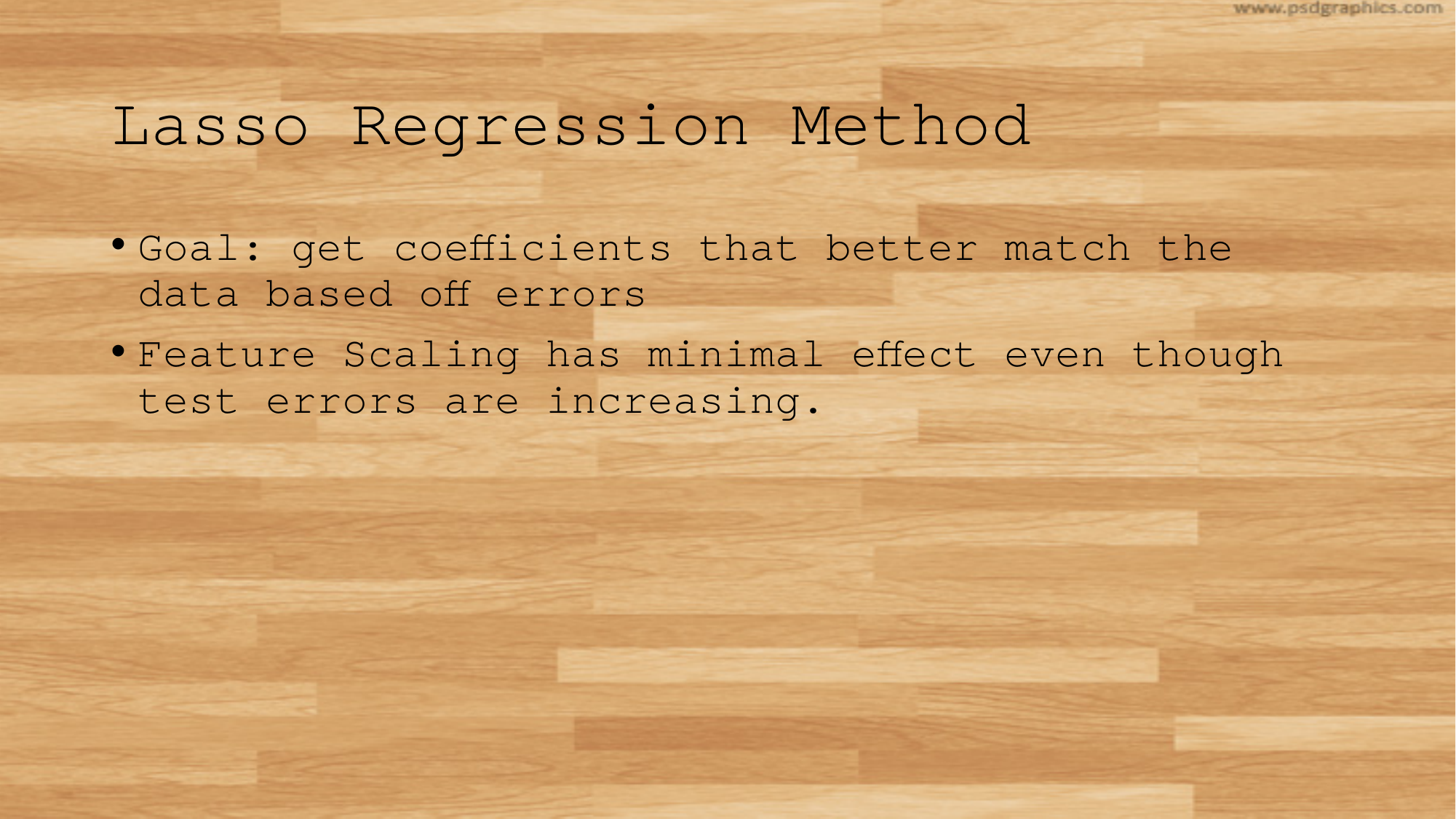

# Lasso Regression Method
Goal: get coefficients that better match the data based off errors
Feature Scaling has minimal effect even though test errors are increasing.